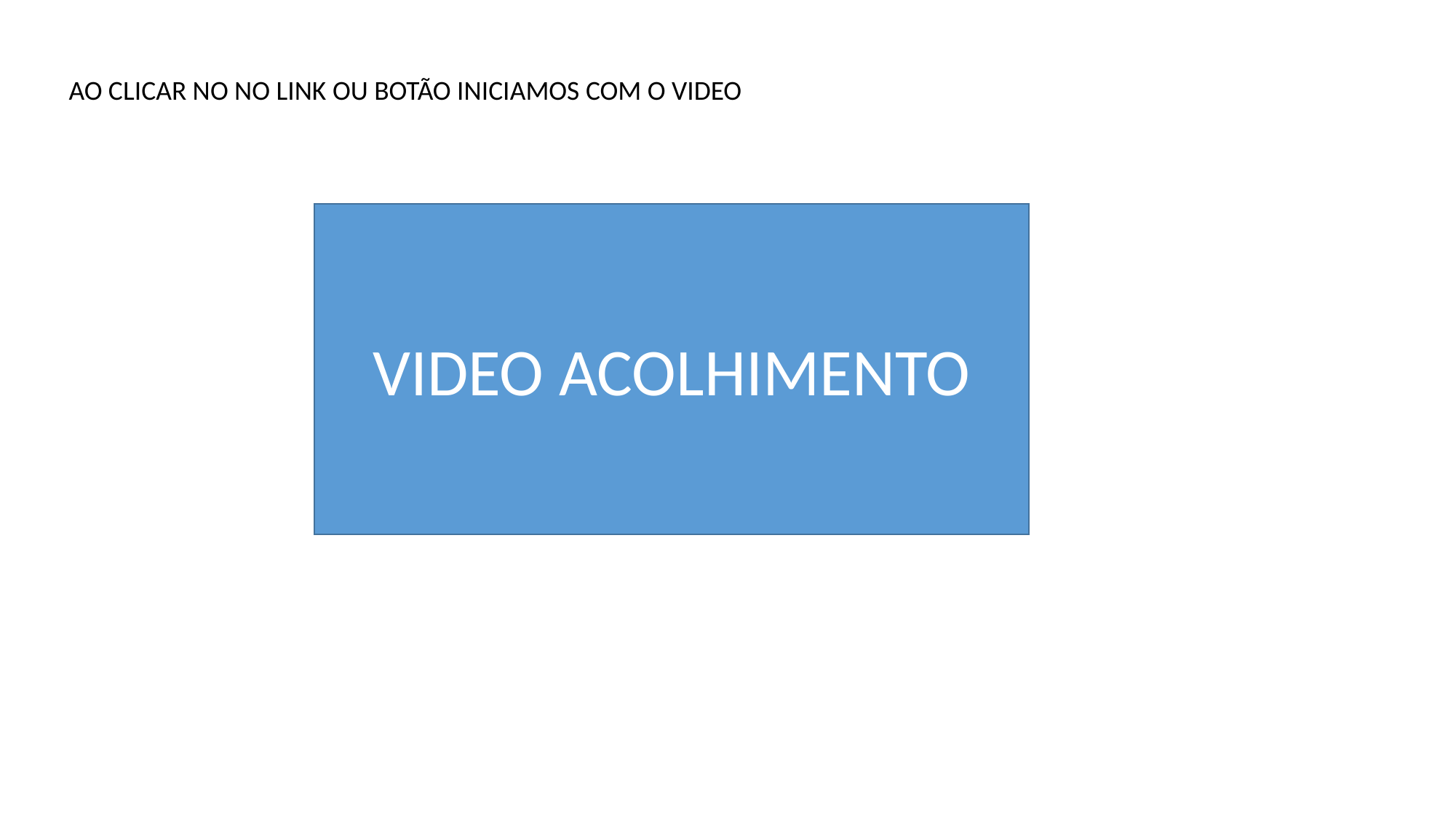

AO CLICAR NO NO LINK OU BOTÃO INICIAMOS COM O VIDEO
VIDEO ACOLHIMENTO